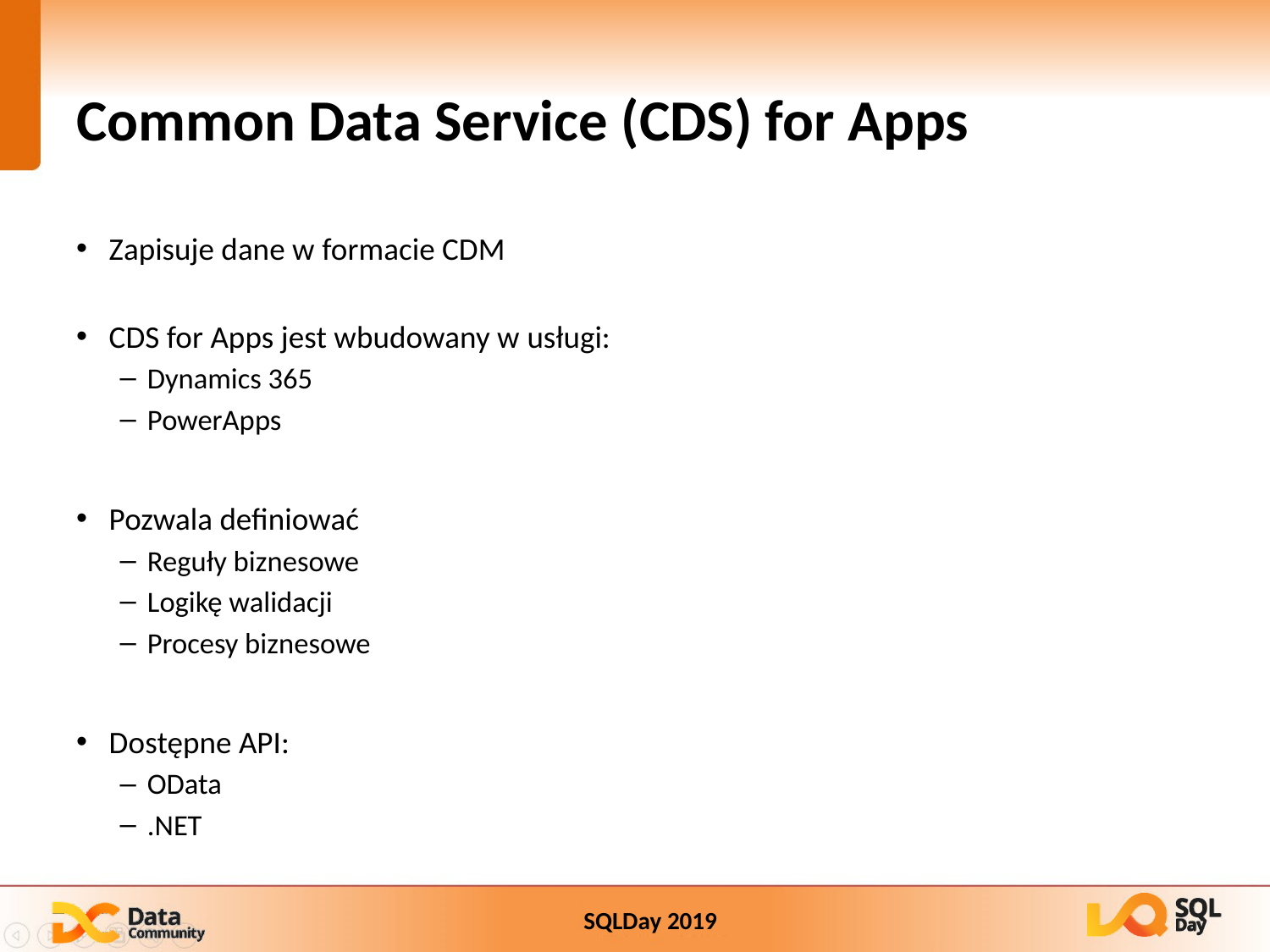

# Common Data Service (CDS) for Apps
Zapisuje dane w formacie CDM

CDS for Apps jest wbudowany w usługi:
Dynamics 365
PowerApps

Pozwala definiować
Reguły biznesowe
Logikę walidacji
Procesy biznesowe

Dostępne API:
OData
.NET